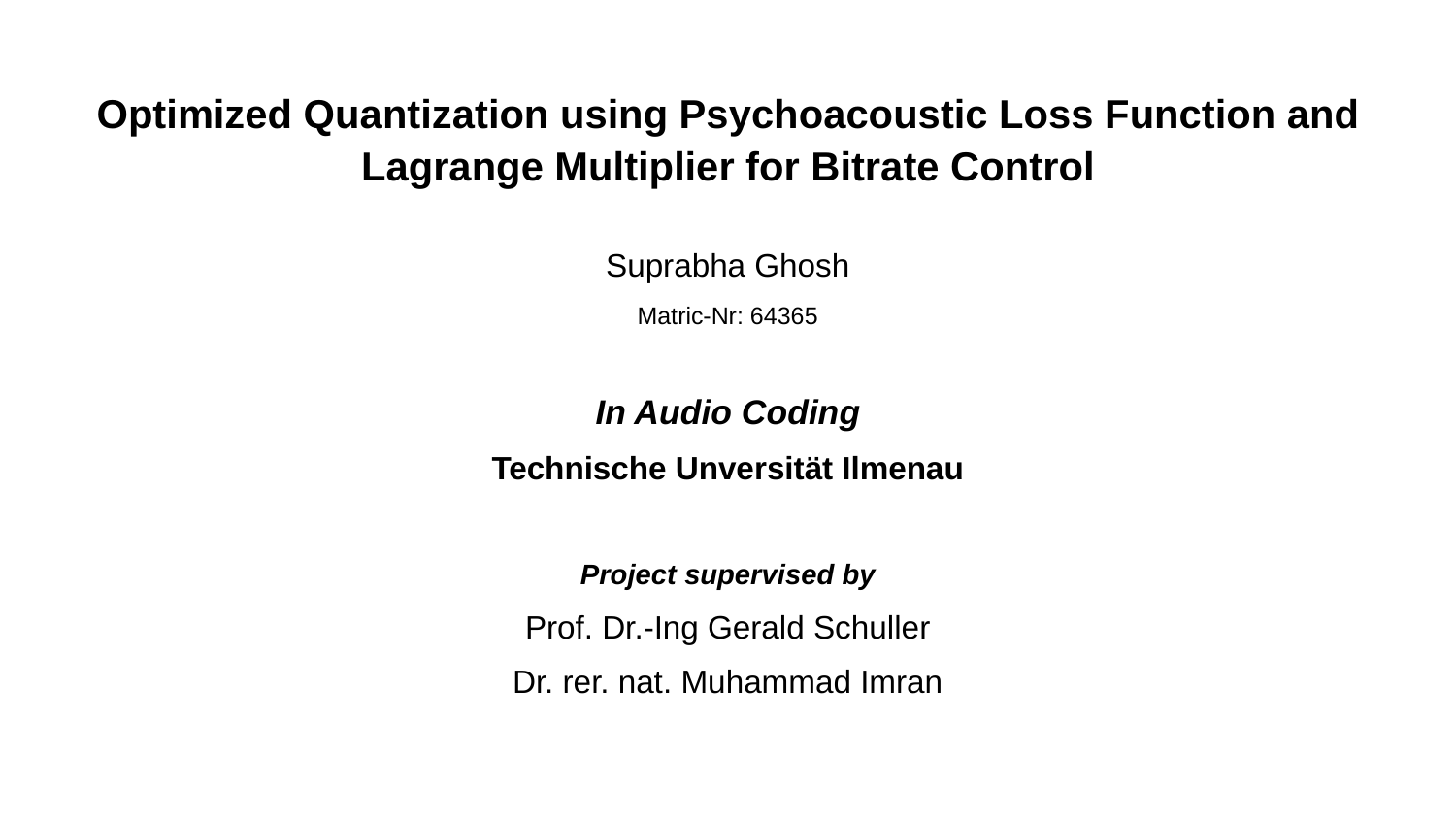

# Optimized Quantization using Psychoacoustic Loss Function and Lagrange Multiplier for Bitrate Control

Suprabha Ghosh
Matric-Nr: 64365

In Audio Coding
Technische Unversität Ilmenau

Project supervised by
Prof. Dr.-Ing Gerald Schuller
Dr. rer. nat. Muhammad Imran